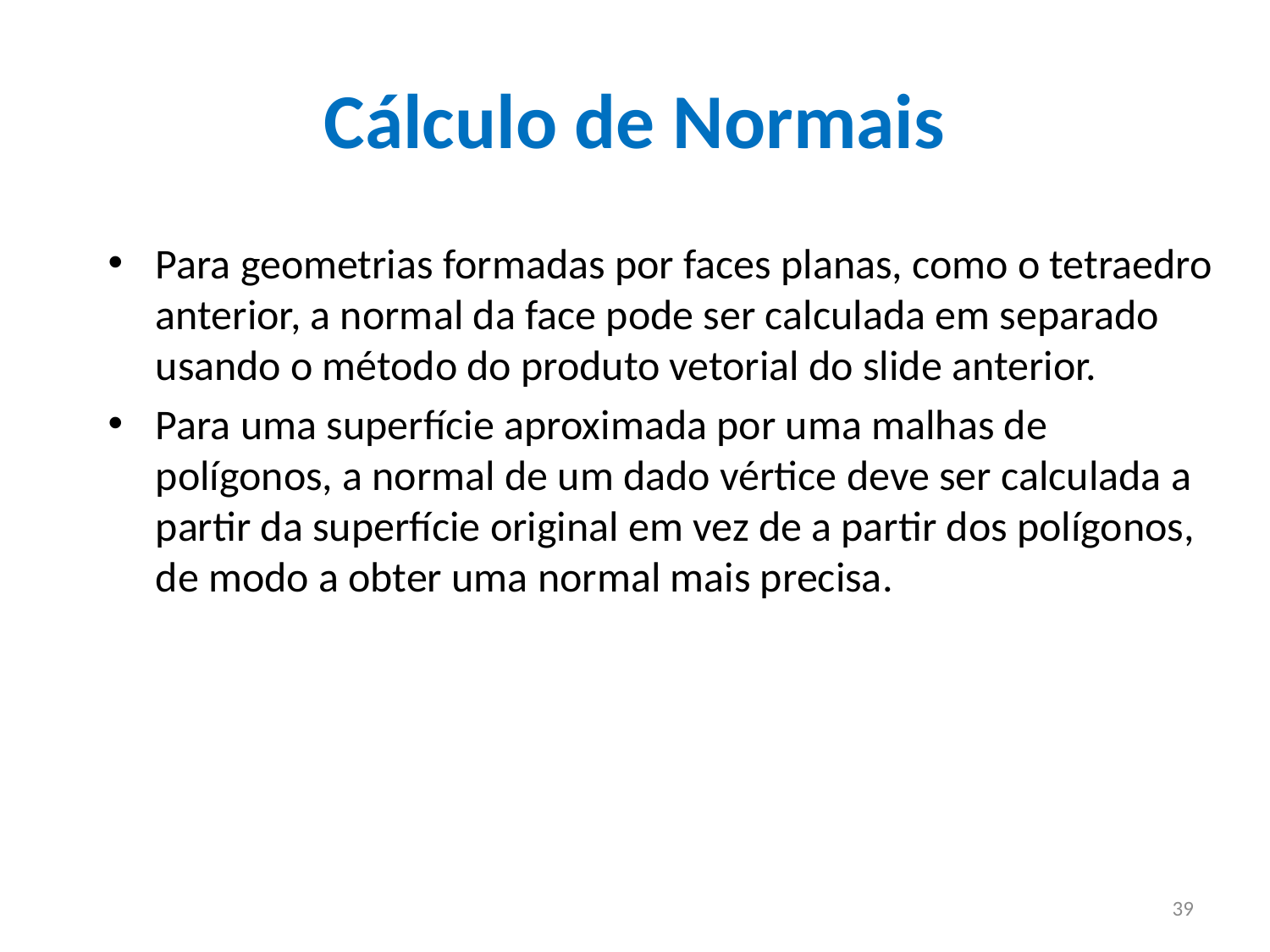

# Cálculo de Normais
Para geometrias formadas por faces planas, como o tetraedro anterior, a normal da face pode ser calculada em separado usando o método do produto vetorial do slide anterior.
Para uma superfície aproximada por uma malhas de polígonos, a normal de um dado vértice deve ser calculada a partir da superfície original em vez de a partir dos polígonos, de modo a obter uma normal mais precisa.

39